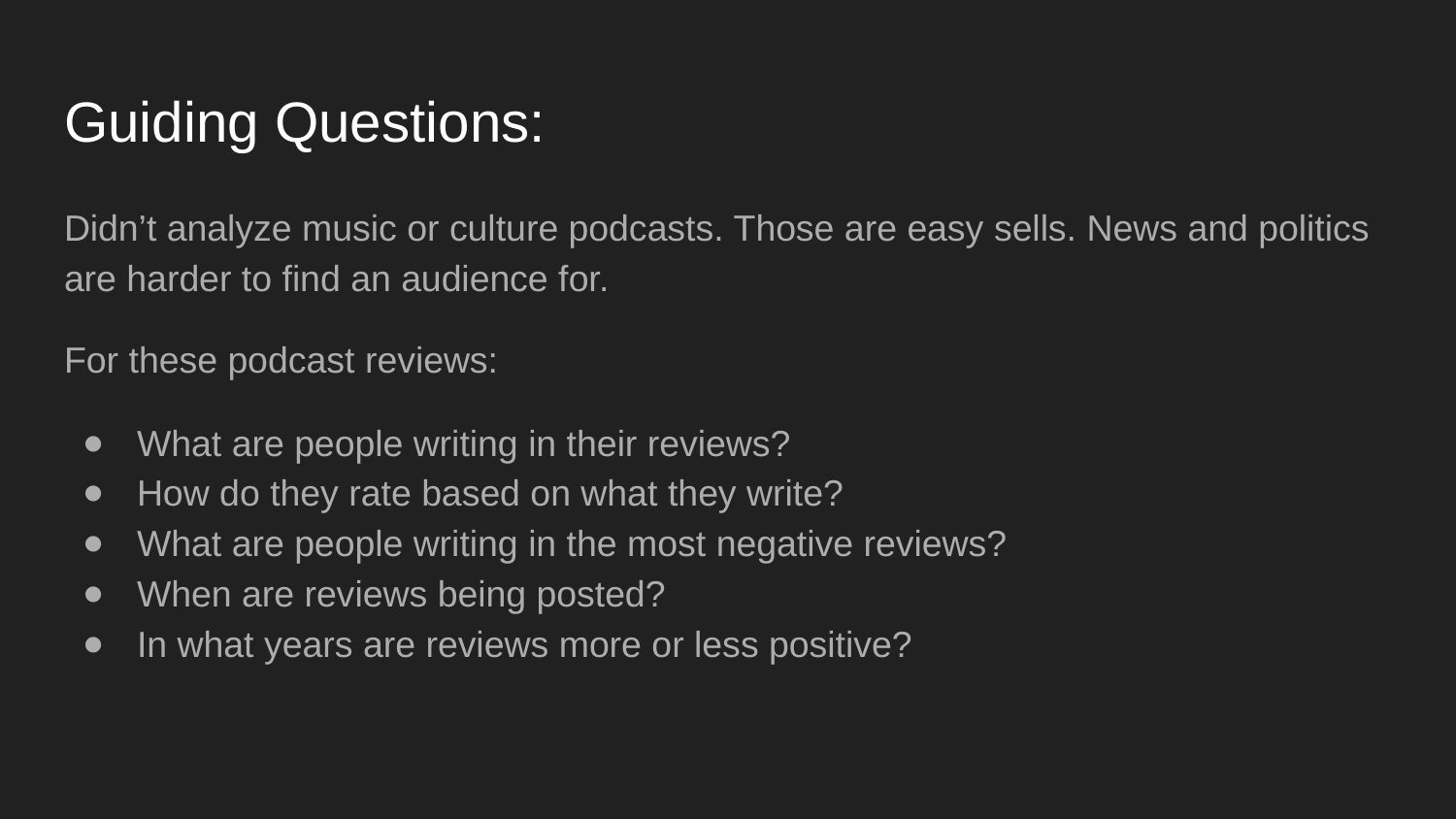

# Guiding Questions:
Didn’t analyze music or culture podcasts. Those are easy sells. News and politics are harder to find an audience for.
For these podcast reviews:
What are people writing in their reviews?
How do they rate based on what they write?
What are people writing in the most negative reviews?
When are reviews being posted?
In what years are reviews more or less positive?